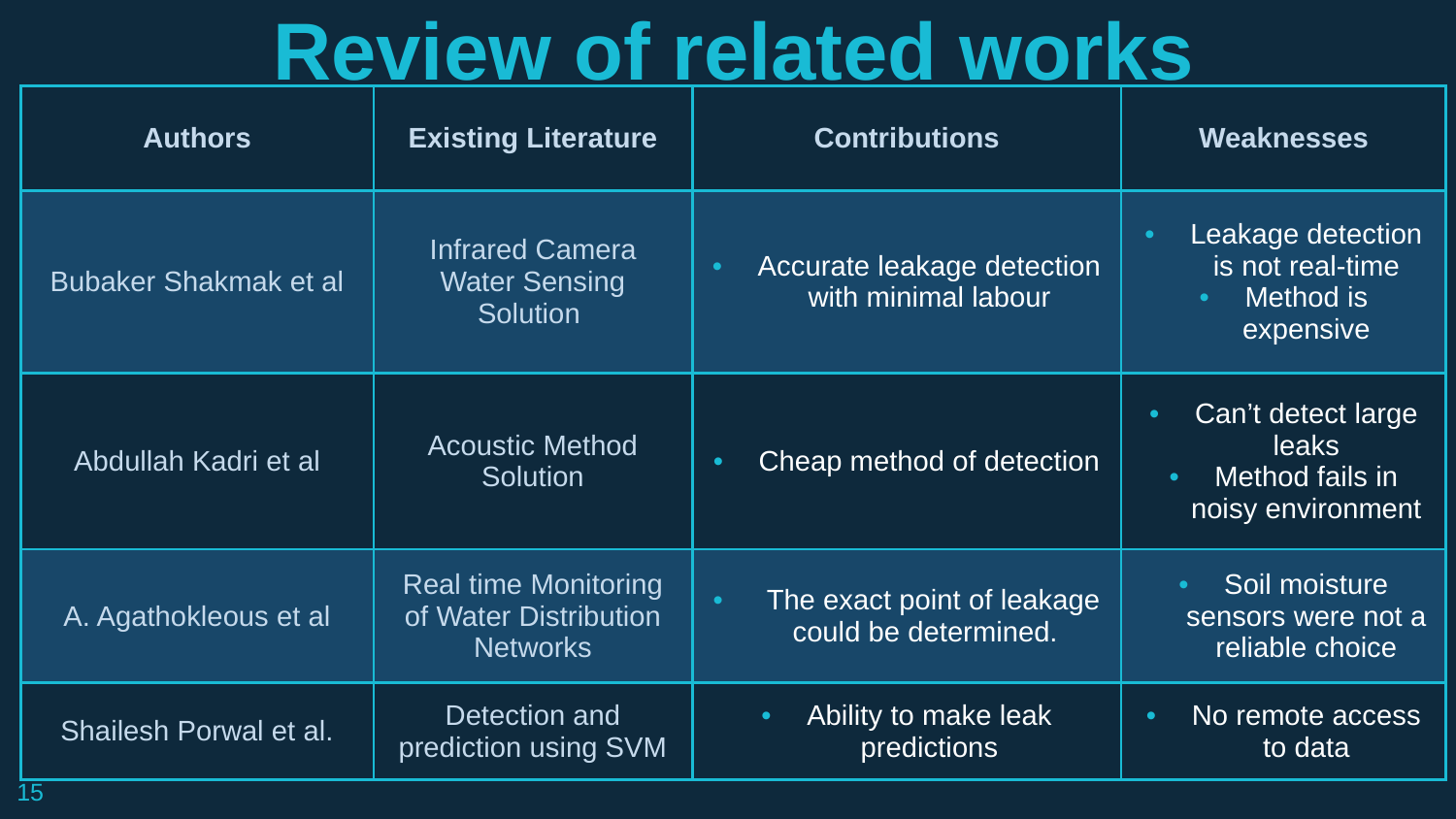

# Review of related works
| Authors | Existing Literature | Contributions | Weaknesses |
| --- | --- | --- | --- |
| Bubaker Shakmak et al | Infrared Camera Water Sensing Solution | Accurate leakage detection with minimal labour | Leakage detection is not real-time Method is expensive |
| Abdullah Kadri et al | Acoustic Method Solution | Cheap method of detection | Can’t detect large leaks Method fails in noisy environment |
| A. Agathokleous et al | Real time Monitoring of Water Distribution Networks | The exact point of leakage could be determined. | Soil moisture sensors were not a reliable choice |
| Shailesh Porwal et al. | Detection and prediction using SVM | Ability to make leak predictions | No remote access to data |

15